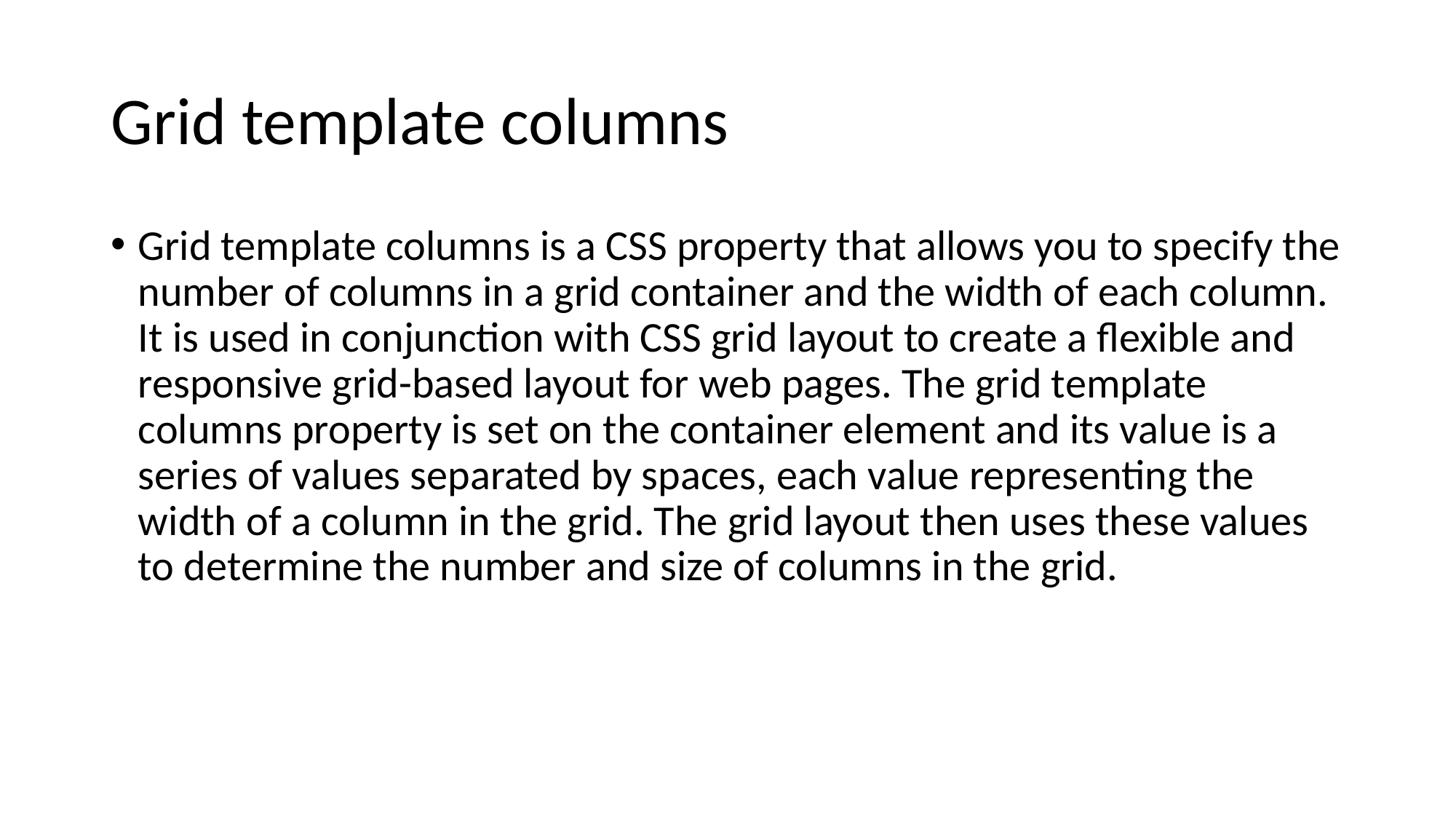

# Grid template columns
Grid template columns is a CSS property that allows you to specify the number of columns in a grid container and the width of each column. It is used in conjunction with CSS grid layout to create a flexible and responsive grid-based layout for web pages. The grid template columns property is set on the container element and its value is a series of values separated by spaces, each value representing the width of a column in the grid. The grid layout then uses these values to determine the number and size of columns in the grid.